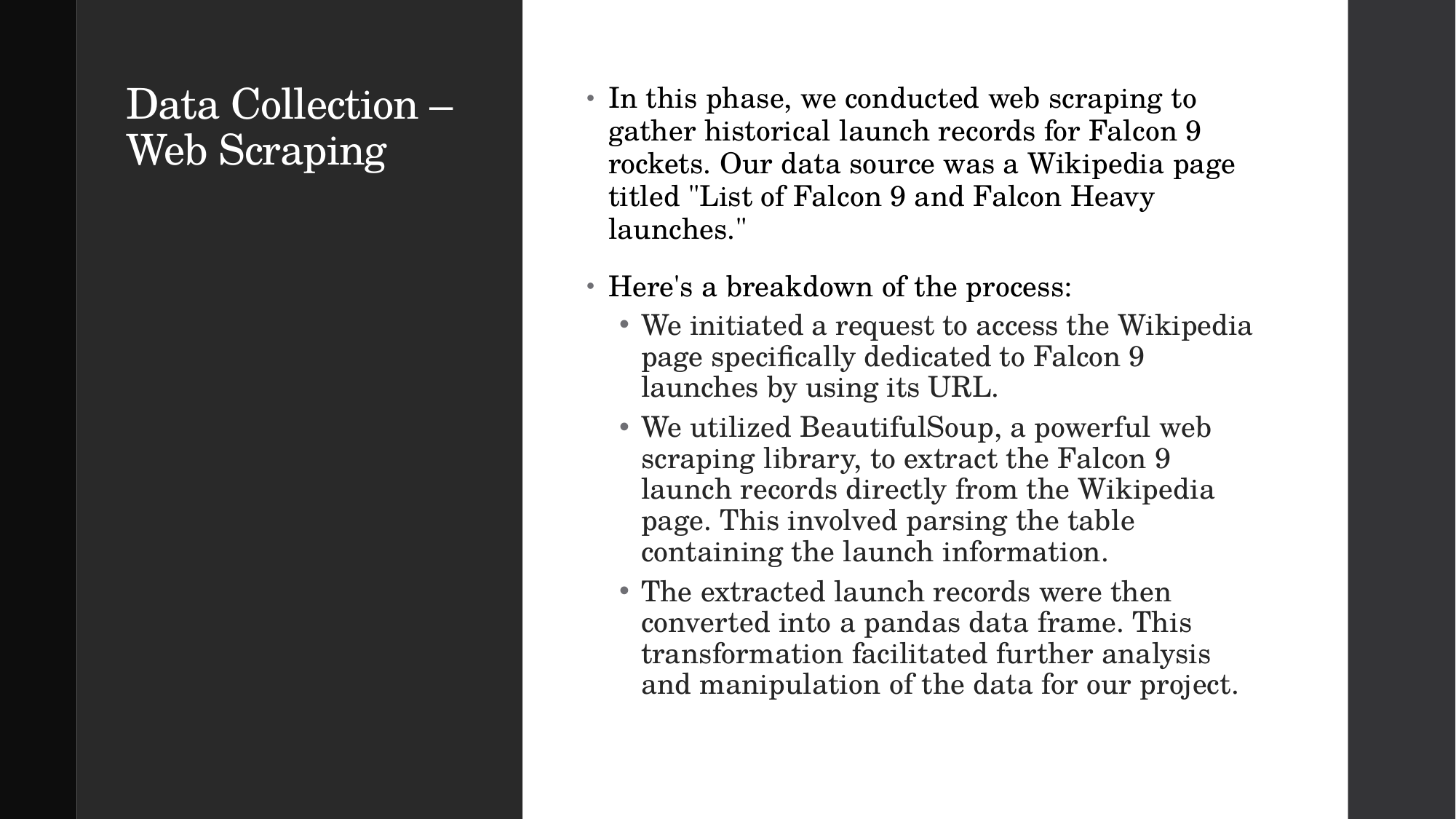

# Data Collection – Web Scraping
In this phase, we conducted web scraping to gather historical launch records for Falcon 9 rockets. Our data source was a Wikipedia page titled "List of Falcon 9 and Falcon Heavy launches."
Here's a breakdown of the process:
We initiated a request to access the Wikipedia page specifically dedicated to Falcon 9 launches by using its URL.
We utilized BeautifulSoup, a powerful web scraping library, to extract the Falcon 9 launch records directly from the Wikipedia page. This involved parsing the table containing the launch information.
The extracted launch records were then converted into a pandas data frame. This transformation facilitated further analysis and manipulation of the data for our project.